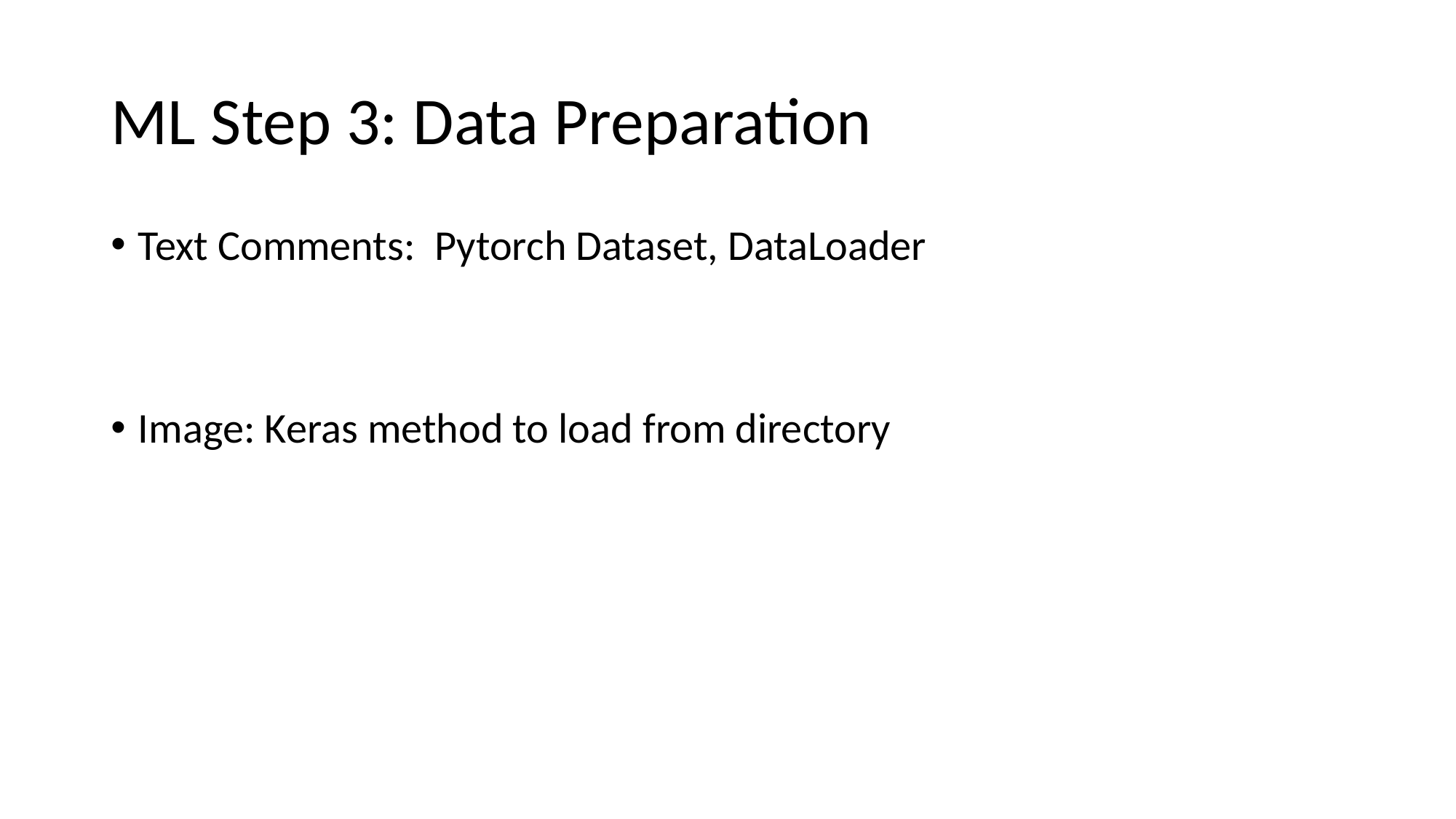

# ML Step 3: Data Preparation
Text Comments:  Pytorch Dataset, DataLoader

Image: Keras method to load from directory